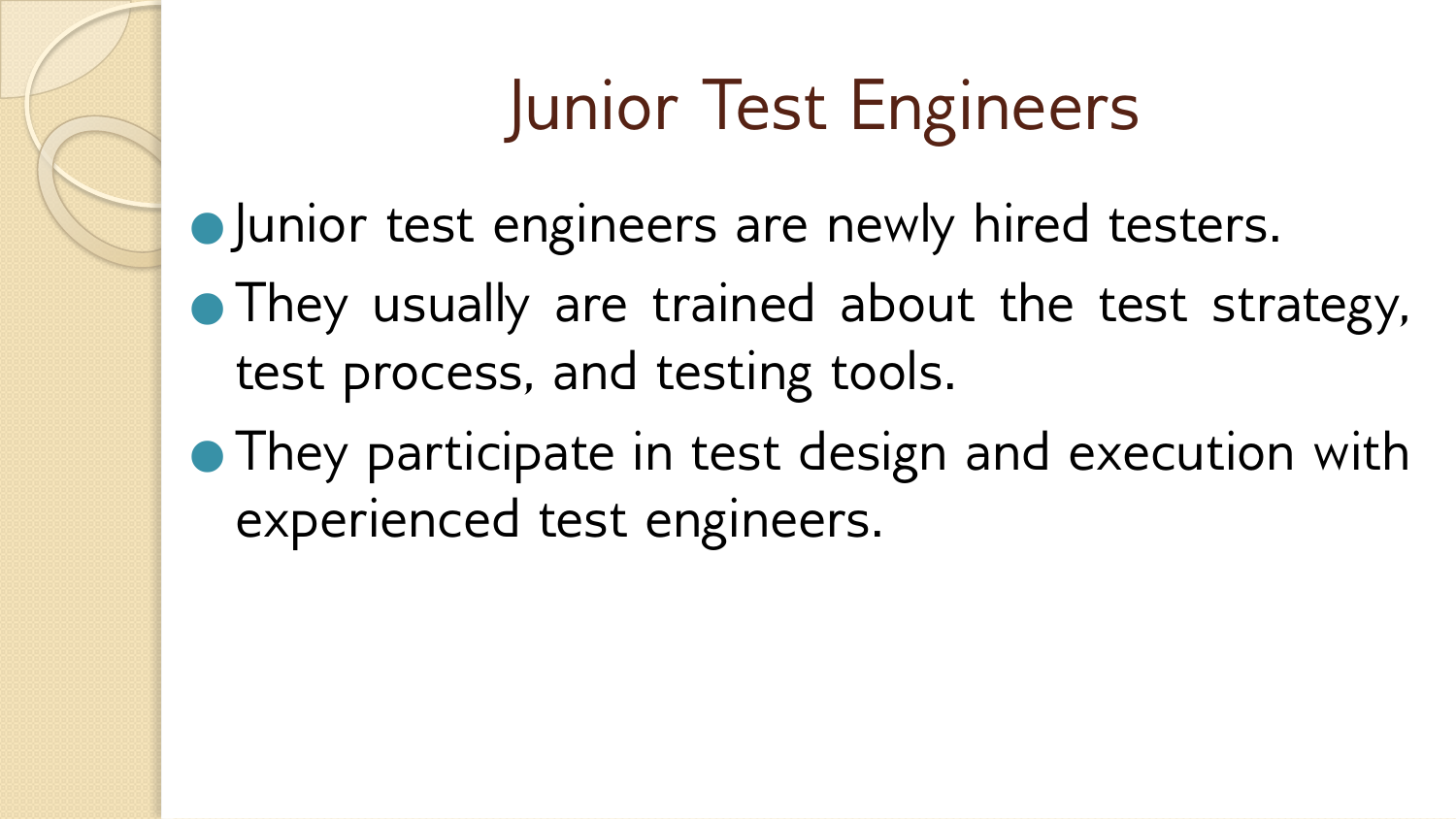

# Junior Test Engineers
Junior test engineers are newly hired testers.
They usually are trained about the test strategy, test process, and testing tools.
They participate in test design and execution with experienced test engineers.